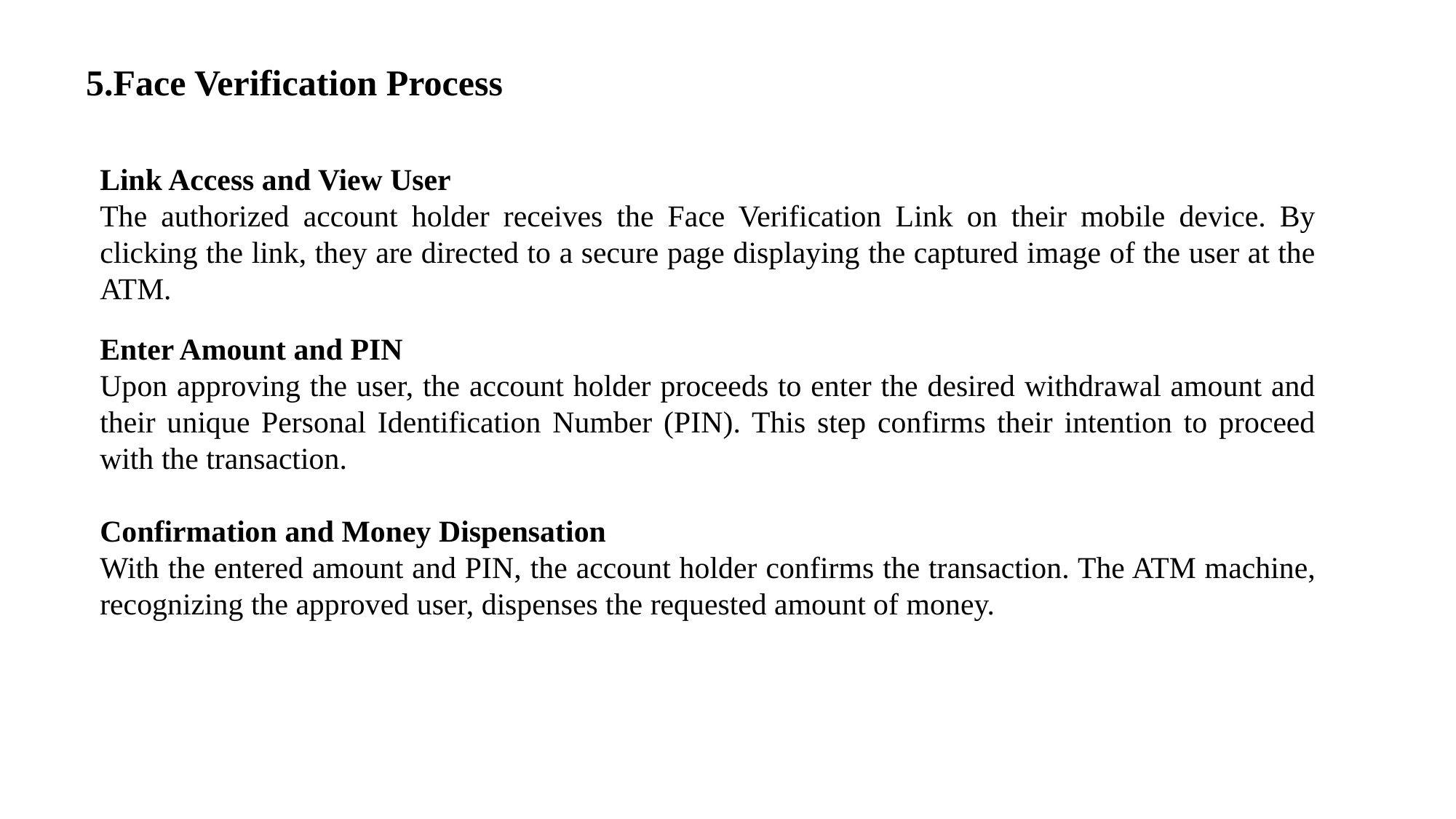

# 5.Face Verification Process
Link Access and View User
The authorized account holder receives the Face Verification Link on their mobile device. By clicking the link, they are directed to a secure page displaying the captured image of the user at the ATM.
Enter Amount and PIN
Upon approving the user, the account holder proceeds to enter the desired withdrawal amount and their unique Personal Identification Number (PIN). This step confirms their intention to proceed with the transaction.

Confirmation and Money Dispensation
With the entered amount and PIN, the account holder confirms the transaction. The ATM machine, recognizing the approved user, dispenses the requested amount of money.